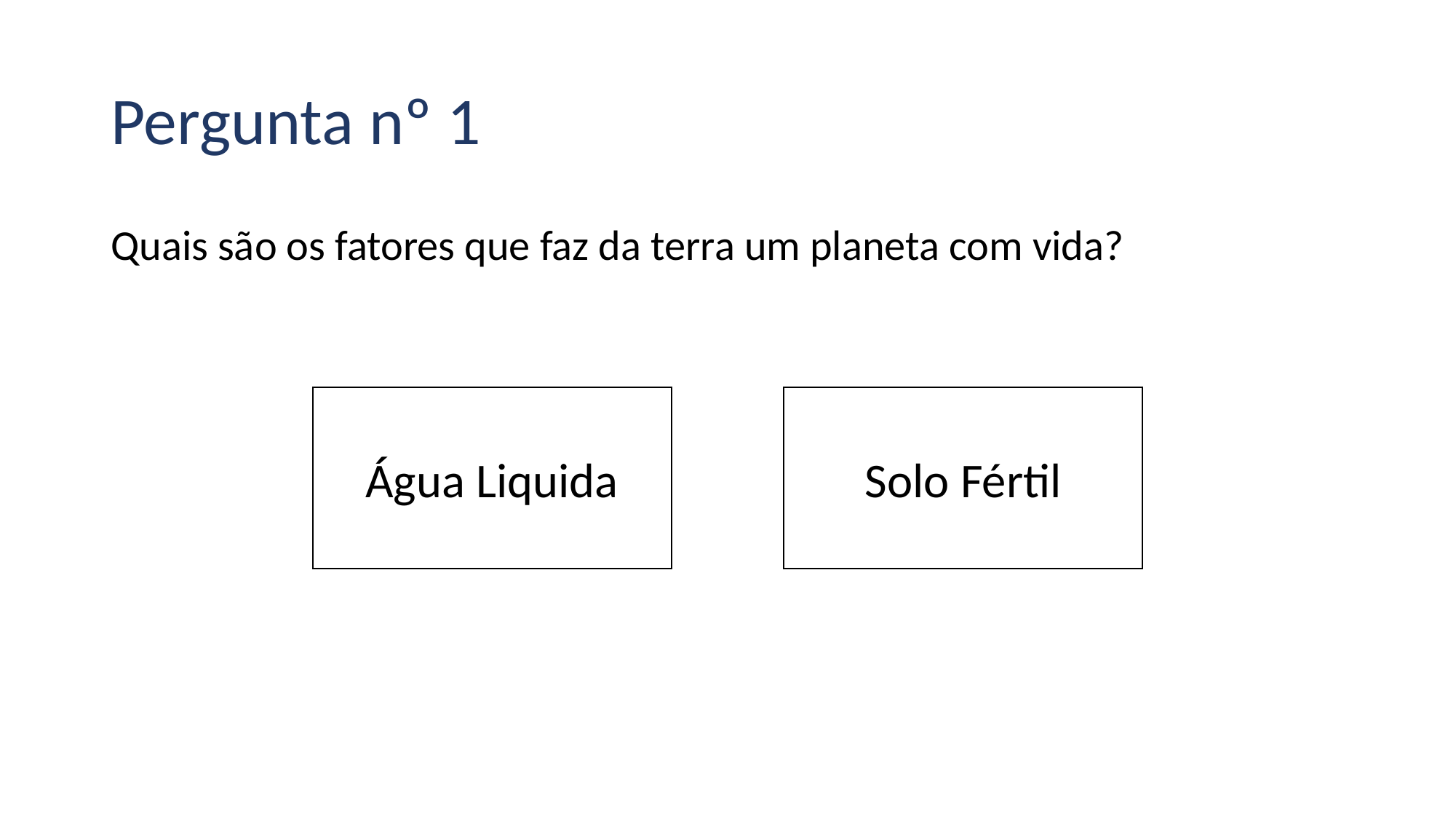

# Pergunta nº 1
Quais são os fatores que faz da terra um planeta com vida?
Solo Fértil
Água Liquida